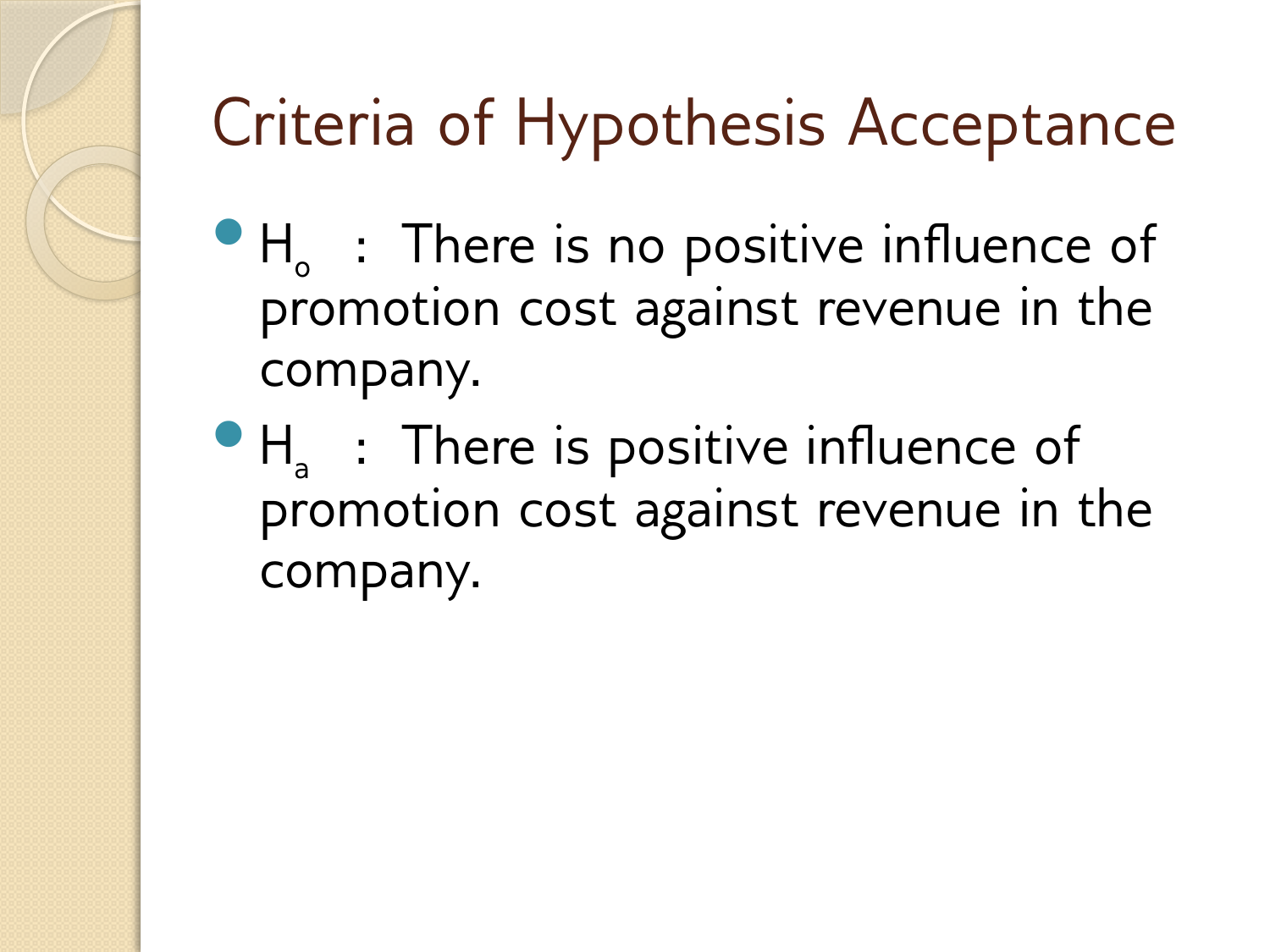

# Criteria of Hypothesis Acceptance
Ho 	:  There is no positive influence of promotion cost against revenue in the company.
Ha 	:  There is positive influence of promotion cost against revenue in the company.